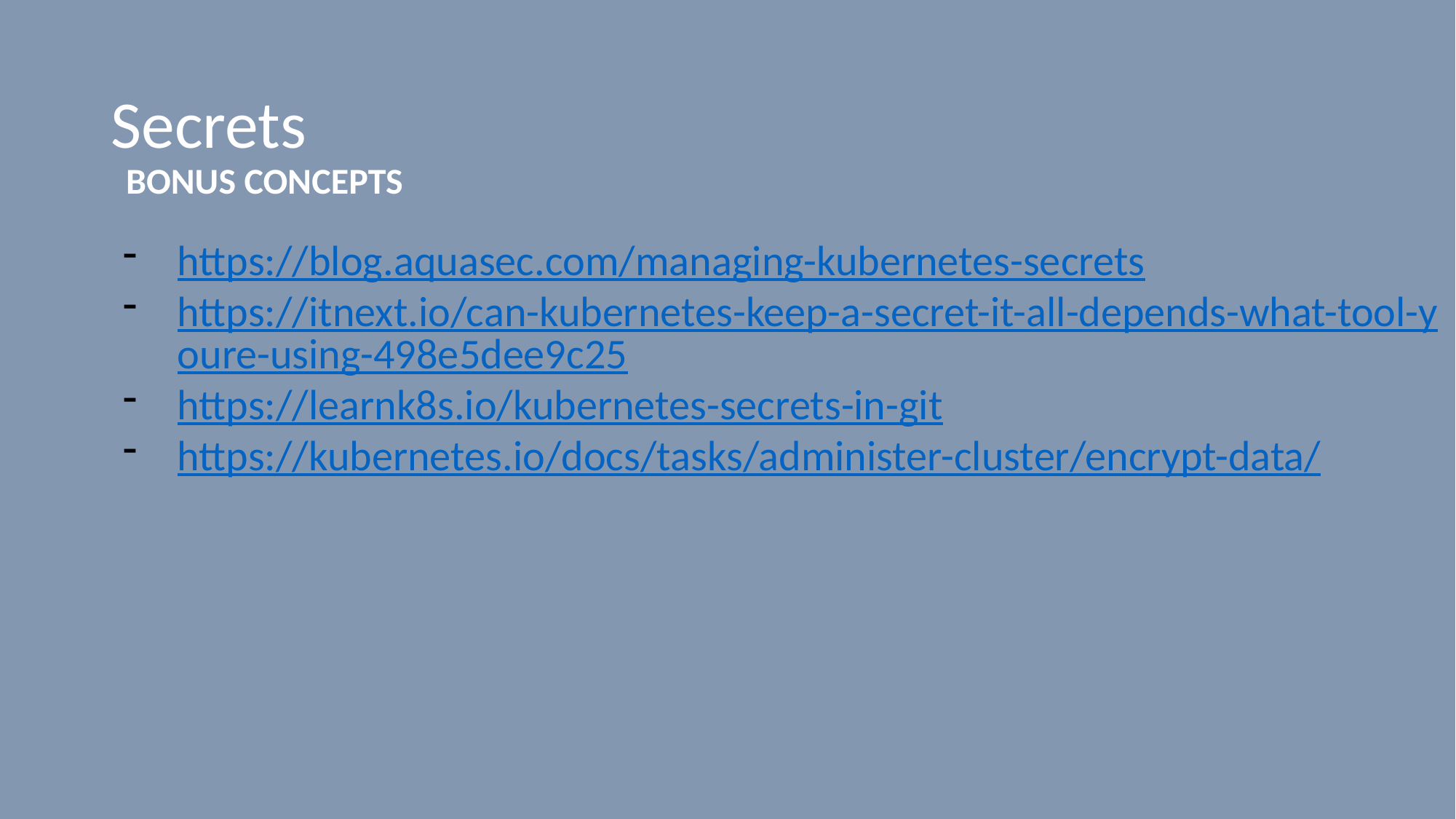

# Secrets
BONUS CONCEPTS

https://blog.aquasec.com/managing-kubernetes-secrets
https://itnext.io/can-kubernetes-keep-a-secret-it-all-depends-what-tool-youre-using-498e5dee9c25
https://learnk8s.io/kubernetes-secrets-in-git
https://kubernetes.io/docs/tasks/administer-cluster/encrypt-data/